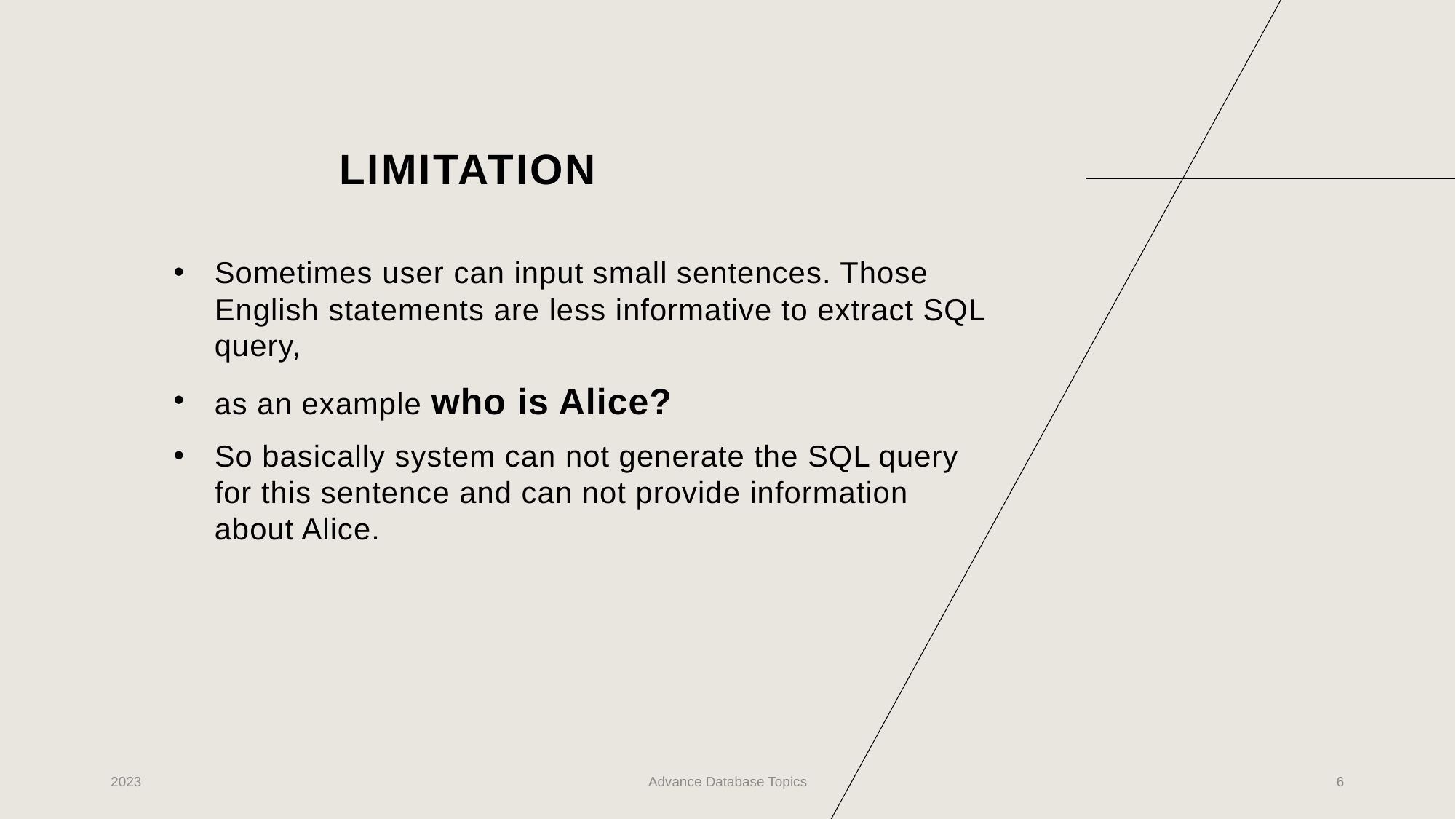

# LIMITATION
Sometimes user can input small sentences. Those English statements are less informative to extract SQL query,
as an example who is Alice?
So basically system can not generate the SQL query for this sentence and can not provide information about Alice.
2023
Advance Database Topics
6